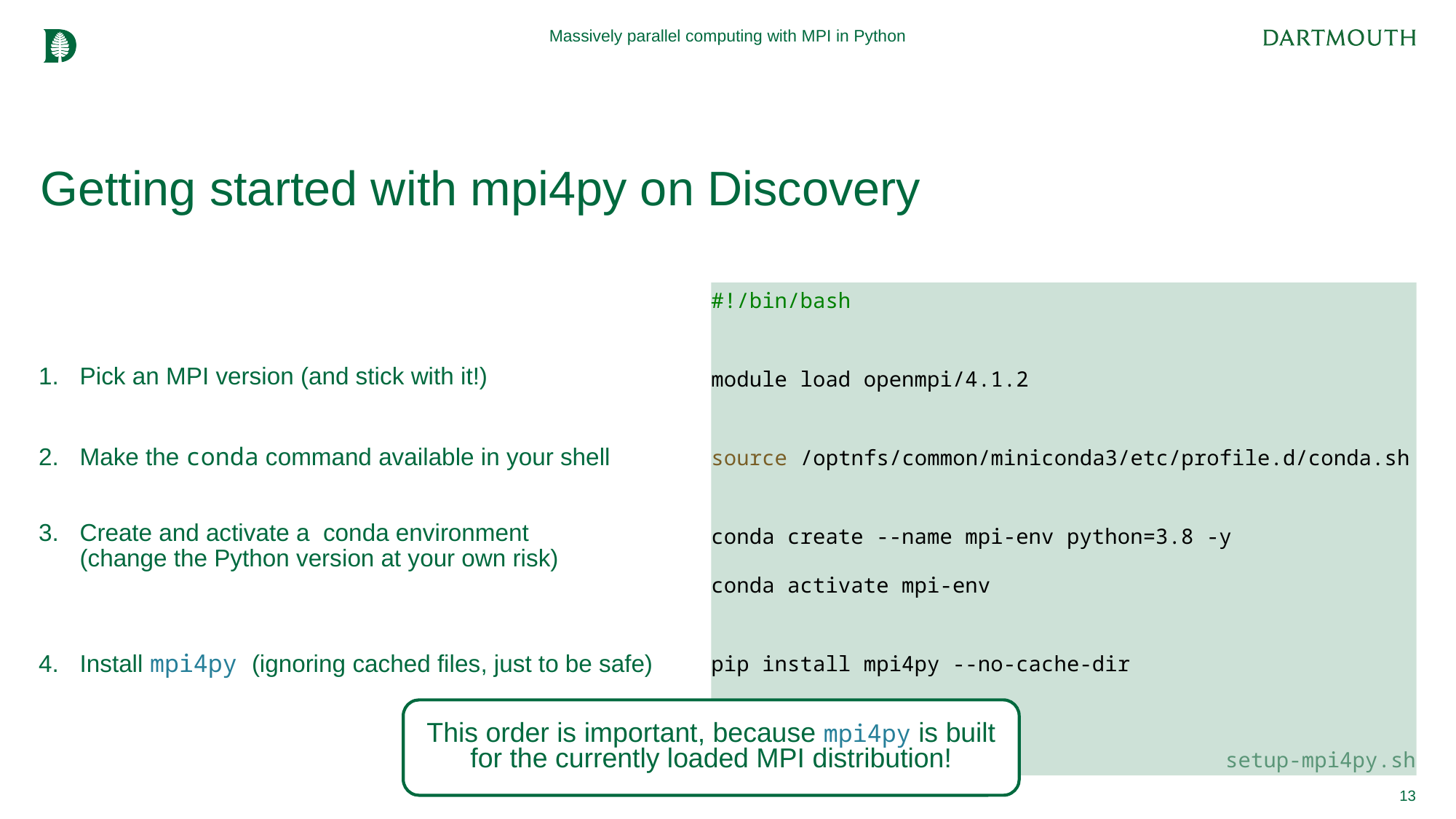

Massively parallel computing with MPI in Python
# Getting started with mpi4py on Discovery

Pick an MPI version (and stick with it!)

Make the conda command available in your shell

Create and activate a  conda environment
(change the Python version at your own risk)

Install mpi4py (ignoring cached files, just to be safe)
#!/bin/bash
module load openmpi/4.1.2
source /optnfs/common/miniconda3/etc/profile.d/conda.sh
conda create --name mpi-env python=3.8 -y
conda activate mpi-env
pip install mpi4py --no-cache-dir

setup-mpi4py.sh
This order is important, because mpi4py is built for the currently loaded MPI distribution!
13